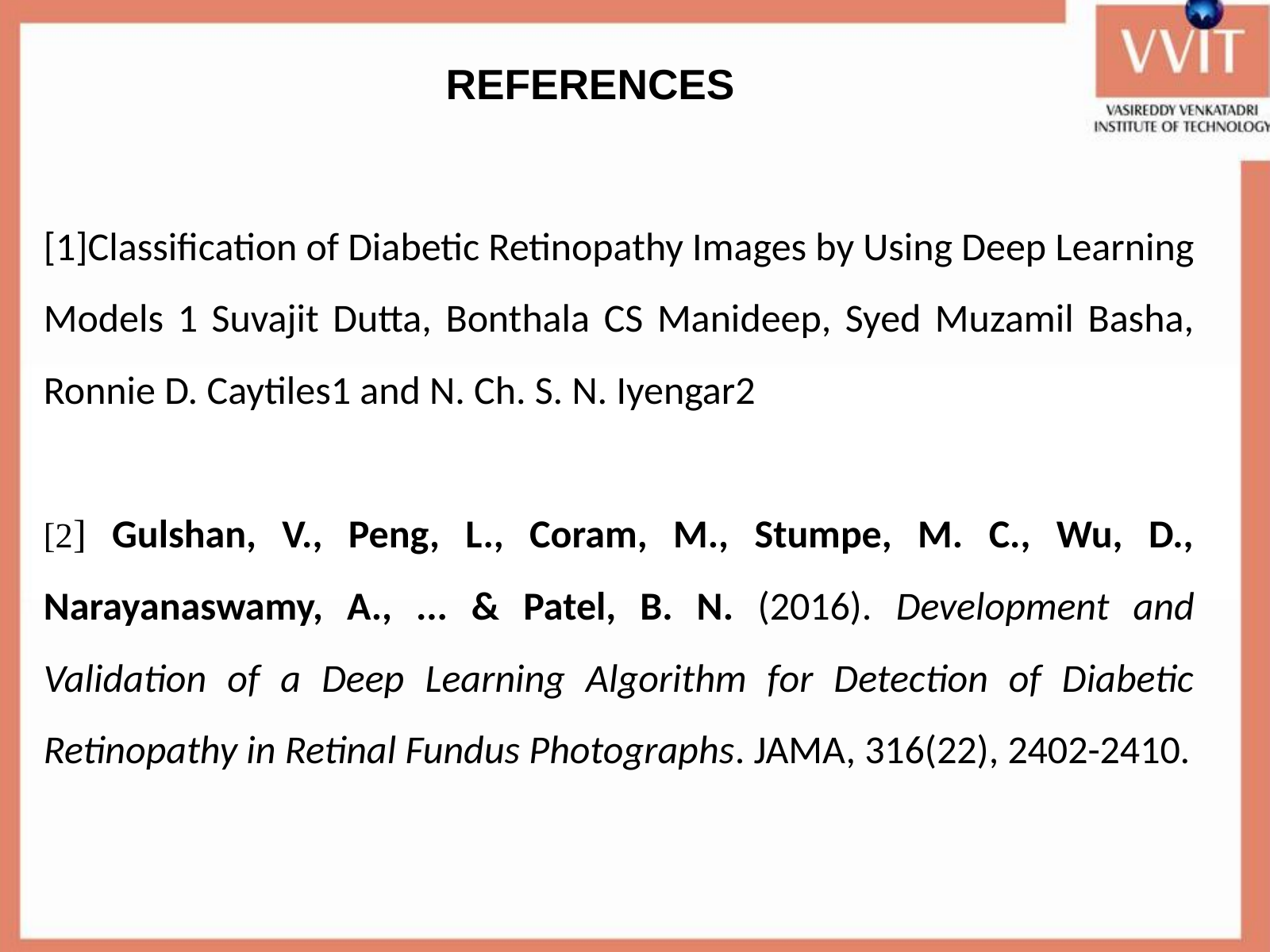

REFERENCES
[1]Classification of Diabetic Retinopathy Images by Using Deep Learning Models 1 Suvajit Dutta, Bonthala CS Manideep, Syed Muzamil Basha, Ronnie D. Caytiles1 and N. Ch. S. N. Iyengar2

[2] Gulshan, V., Peng, L., Coram, M., Stumpe, M. C., Wu, D., Narayanaswamy, A., ... & Patel, B. N. (2016). Development and Validation of a Deep Learning Algorithm for Detection of Diabetic Retinopathy in Retinal Fundus Photographs. JAMA, 316(22), 2402-2410.